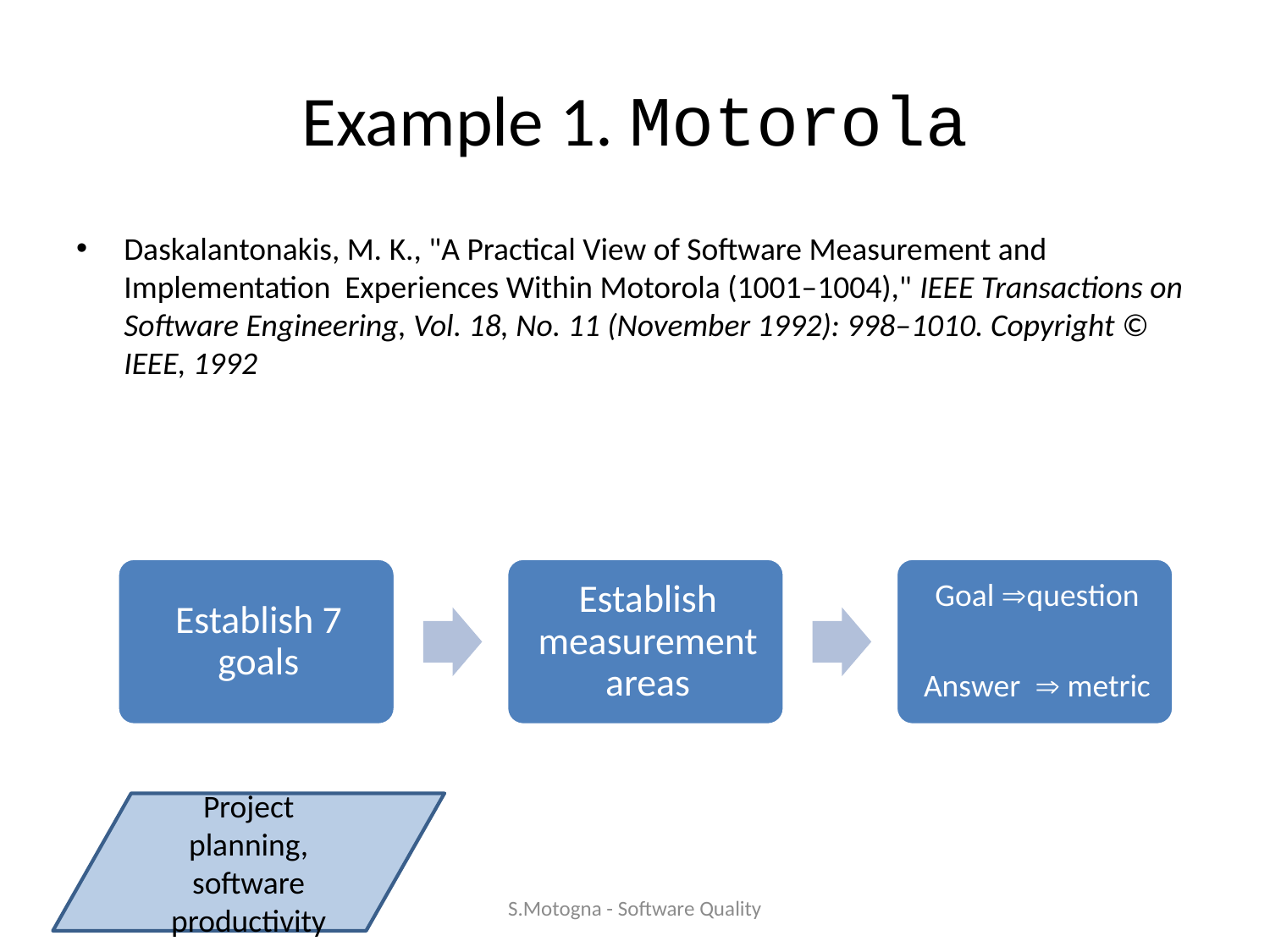

# Example 1. Motorola
Daskalantonakis, M. K., "A Practical View of Software Measurement and Implementation  Experiences Within Motorola (1001–1004)," IEEE Transactions on Software Engineering, Vol. 18, No. 11 (November 1992): 998–1010. Copyright © IEEE, 1992

Establish 7 goals

Establish measurement areas

Goal ⇒question

Answer  ⇒ metric
Project planning, software productivity
S.Motogna - Software Quality